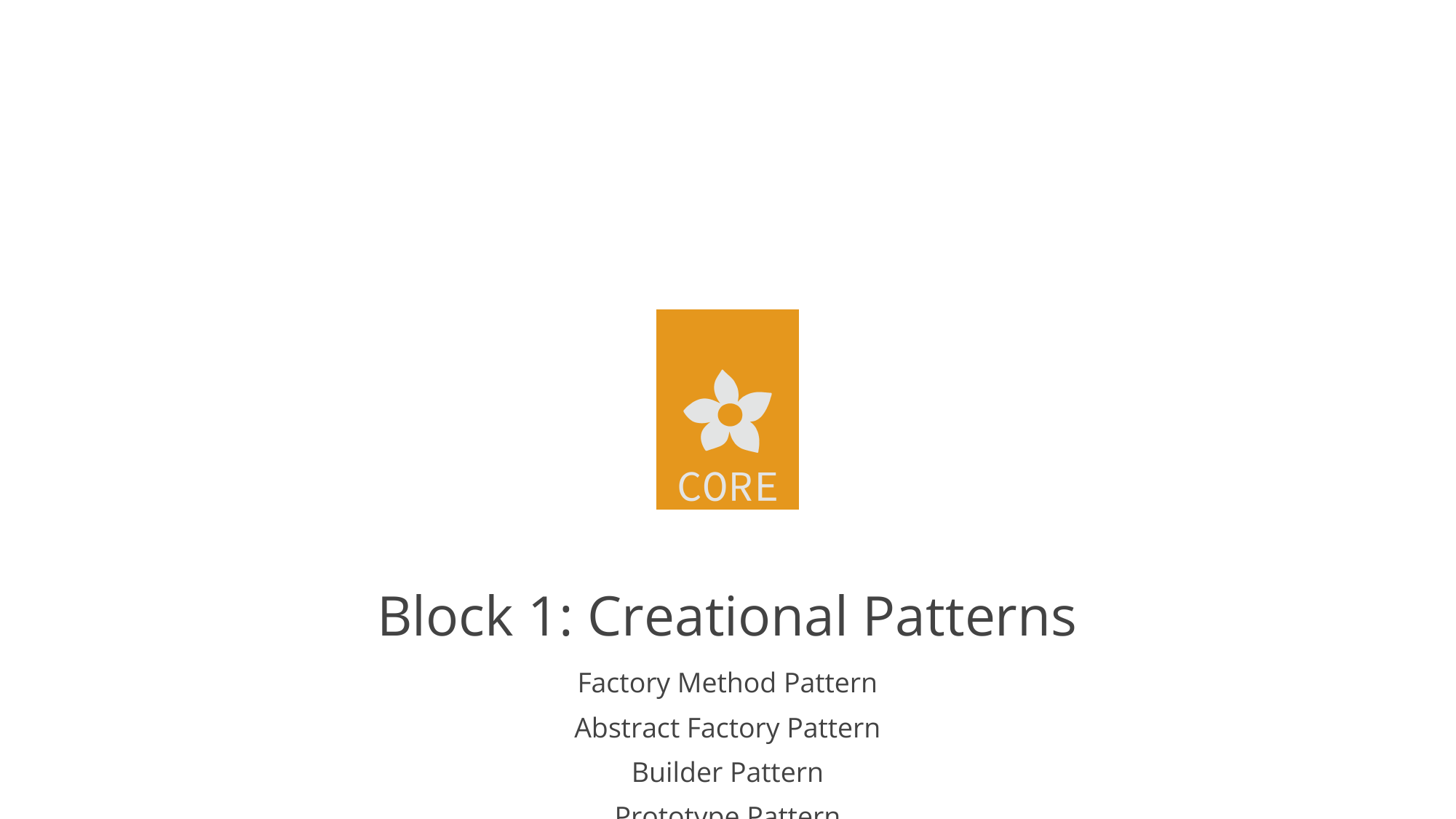

# Block 1: Creational Patterns
Factory Method Pattern
Abstract Factory Pattern
Builder Pattern
Prototype Pattern
Singleton Pattern